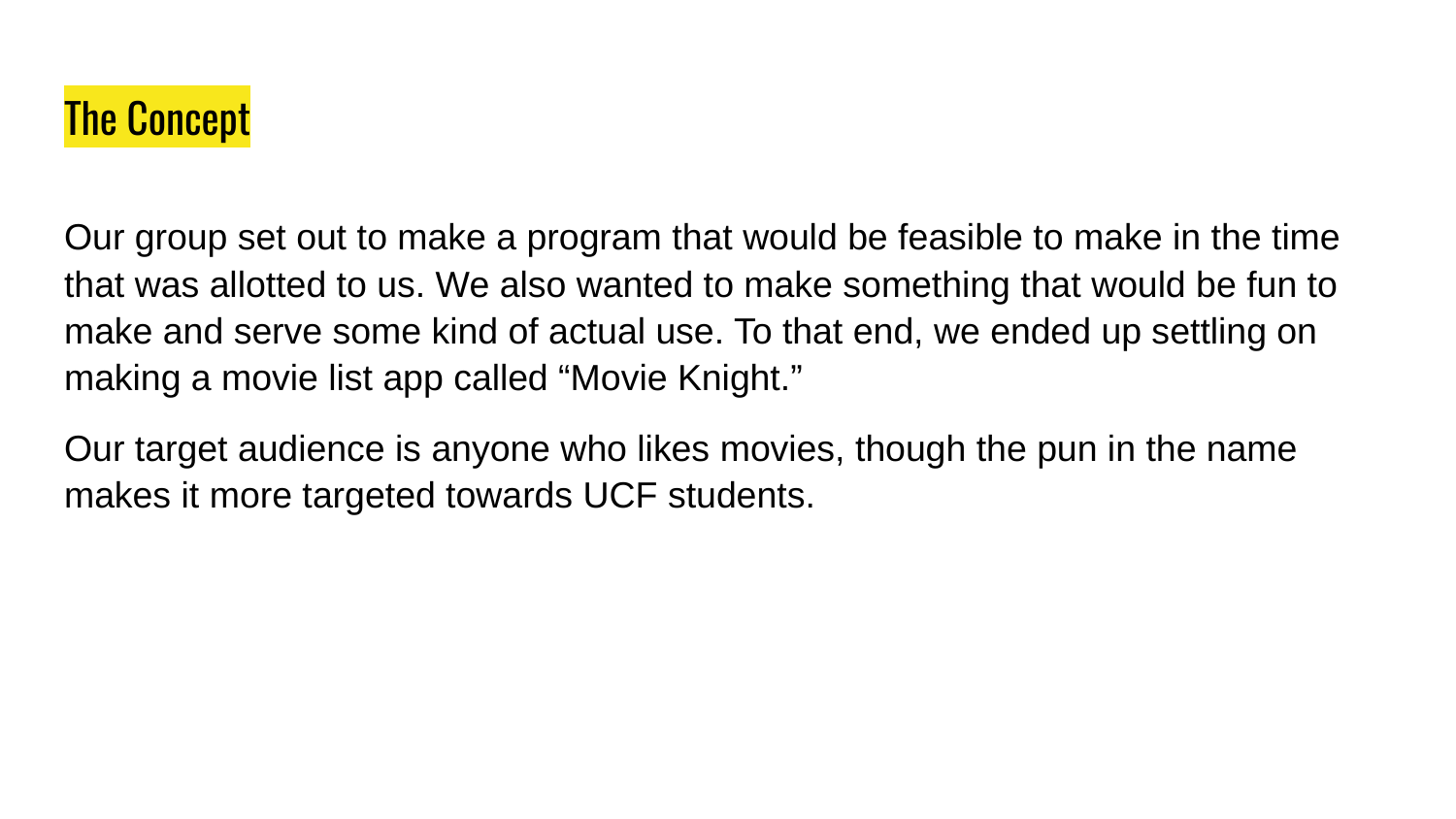

# The Concept
Our group set out to make a program that would be feasible to make in the time that was allotted to us. We also wanted to make something that would be fun to make and serve some kind of actual use. To that end, we ended up settling on making a movie list app called “Movie Knight.”
Our target audience is anyone who likes movies, though the pun in the name makes it more targeted towards UCF students.